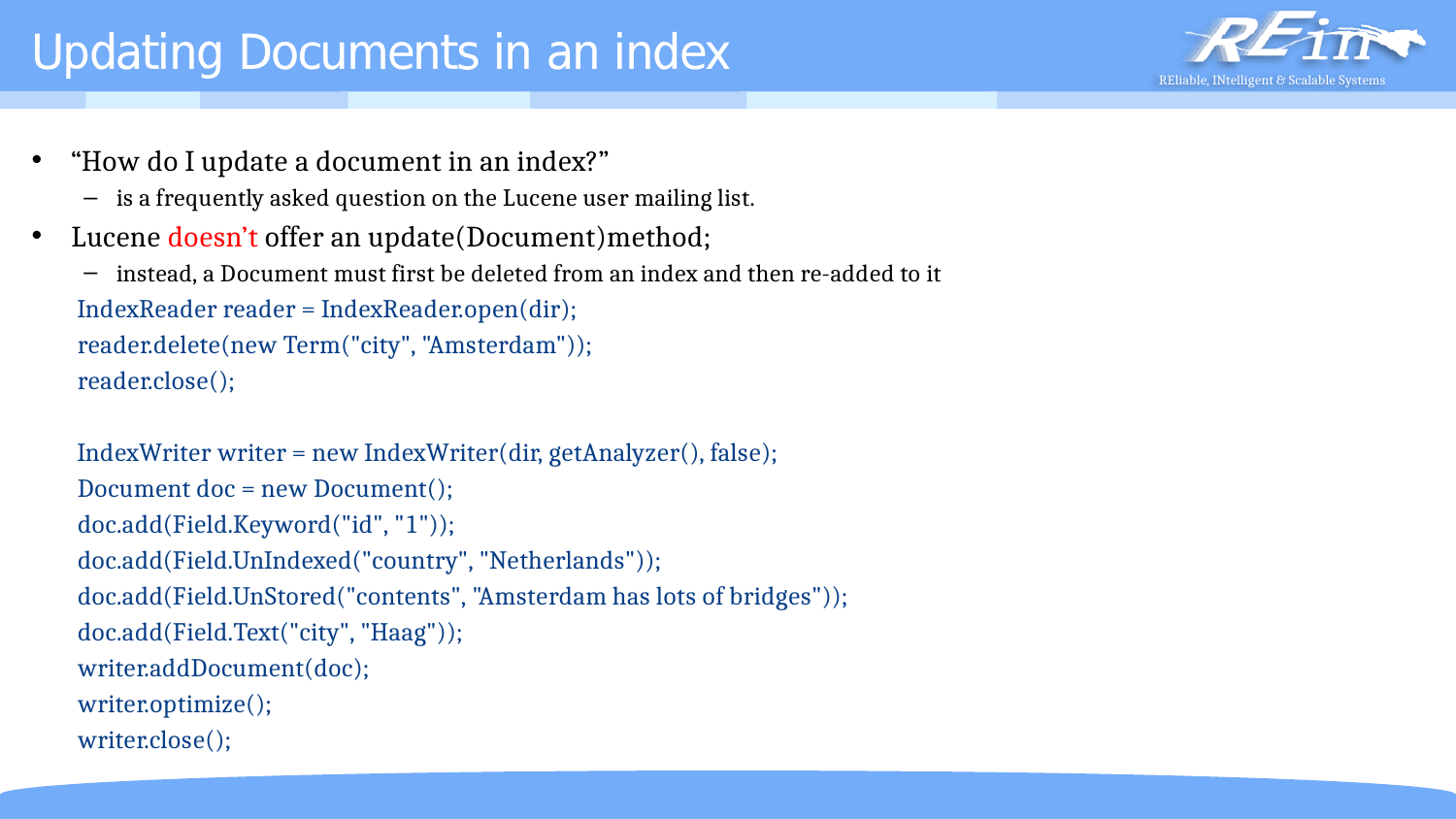

# Updating Documents in an index
“How do I update a document in an index?”
is a frequently asked question on the Lucene user mailing list.
Lucene doesn’t offer an update(Document)method;
instead, a Document must first be deleted from an index and then re-added to it
IndexReader reader = IndexReader.open(dir);
reader.delete(new Term("city", "Amsterdam"));
reader.close();

IndexWriter writer = new IndexWriter(dir, getAnalyzer(), false);
Document doc = new Document();
doc.add(Field.Keyword("id", "1"));
doc.add(Field.UnIndexed("country", "Netherlands"));
doc.add(Field.UnStored("contents", "Amsterdam has lots of bridges"));
doc.add(Field.Text("city", "Haag"));
writer.addDocument(doc);
writer.optimize();
writer.close();
29